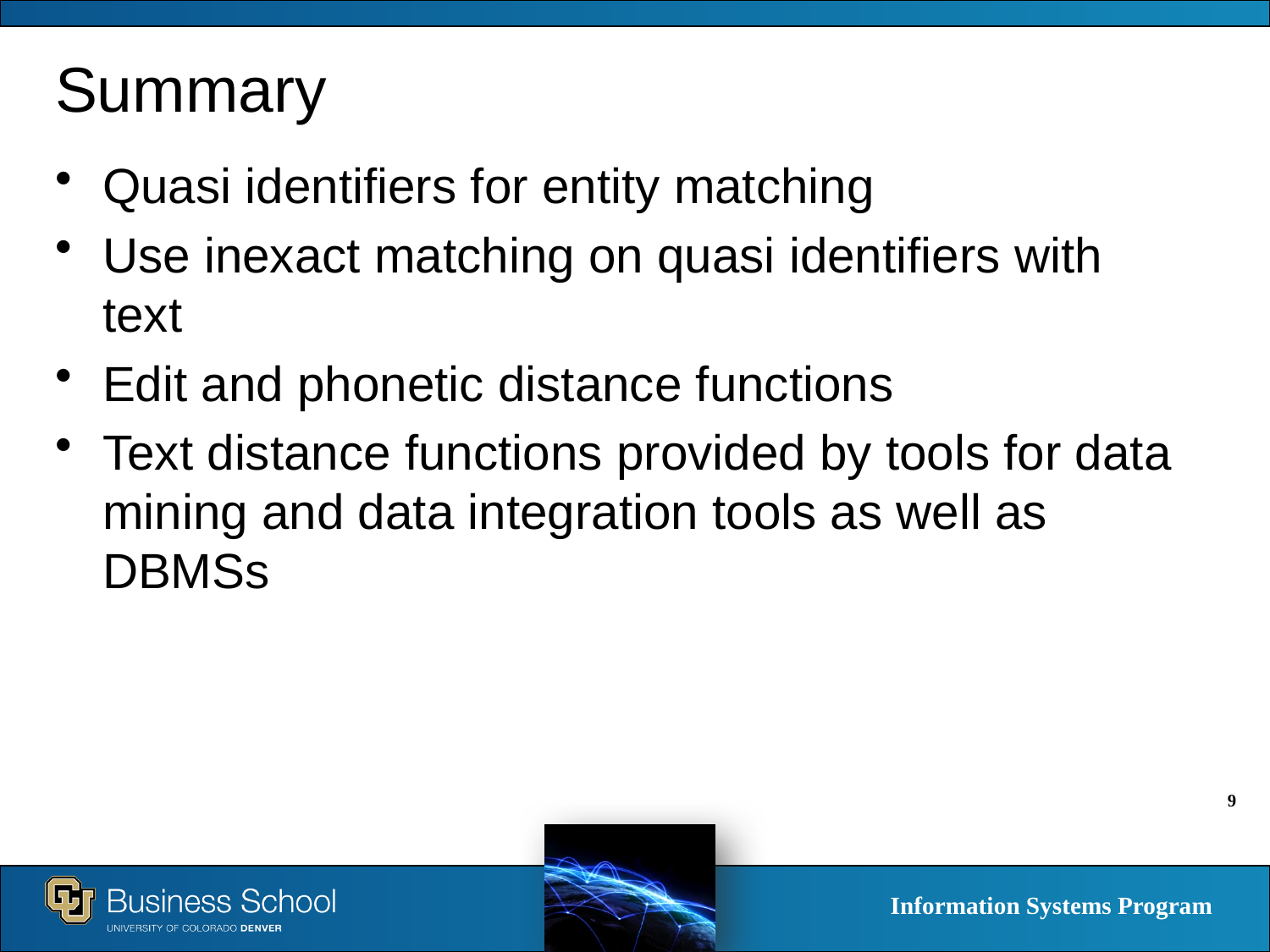

# Summary
Quasi identifiers for entity matching
Use inexact matching on quasi identifiers with text
Edit and phonetic distance functions
Text distance functions provided by tools for data mining and data integration tools as well as DBMSs